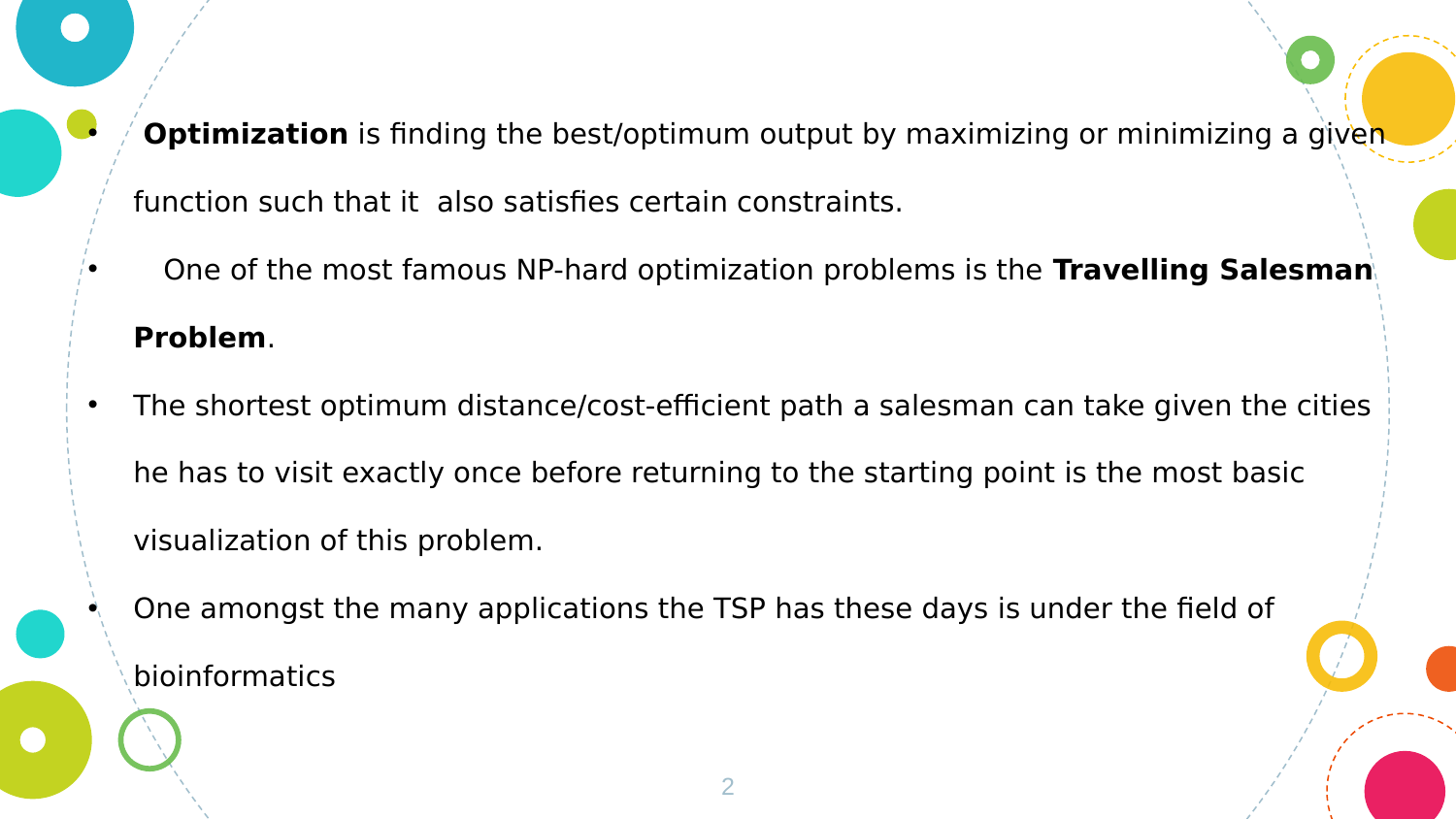

Optimization is finding the best/optimum output by maximizing or minimizing a given function such that it  also satisfies certain constraints.
   One of the most famous NP-hard optimization problems is the Travelling Salesman Problem.
The shortest optimum distance/cost-efficient path a salesman can take given the cities he has to visit exactly once before returning to the starting point is the most basic visualization of this problem.
One amongst the many applications the TSP has these days is under the field of bioinformatics
2